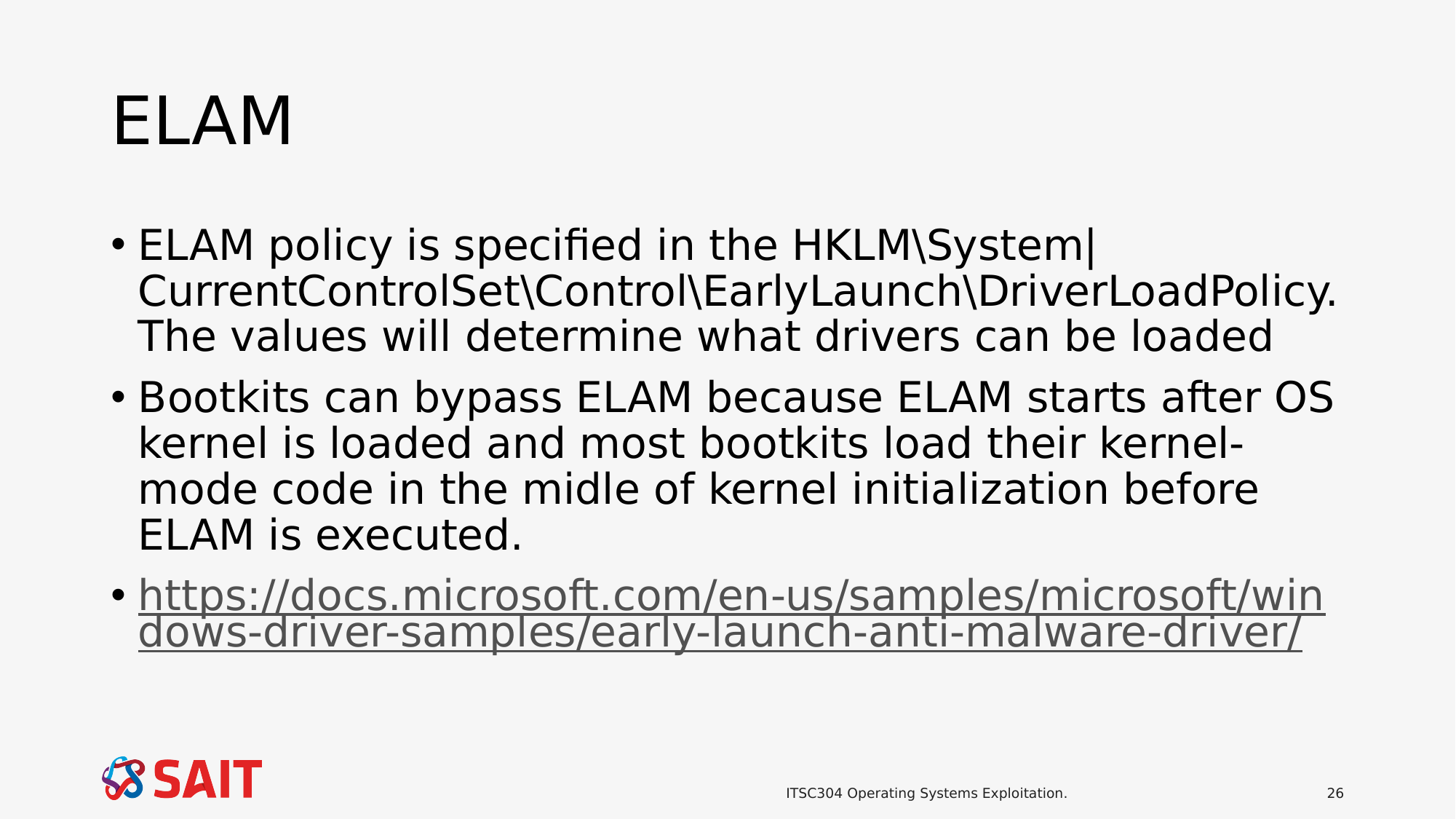

# ELAM
ELAM policy is specified in the HKLM\System|CurrentControlSet\Control\EarlyLaunch\DriverLoadPolicy. The values will determine what drivers can be loaded
Bootkits can bypass ELAM because ELAM starts after OS kernel is loaded and most bootkits load their kernel-mode code in the midle of kernel initialization before ELAM is executed.
https://docs.microsoft.com/en-us/samples/microsoft/windows-driver-samples/early-launch-anti-malware-driver/

ITSC304 Operating Systems Exploitation.
26